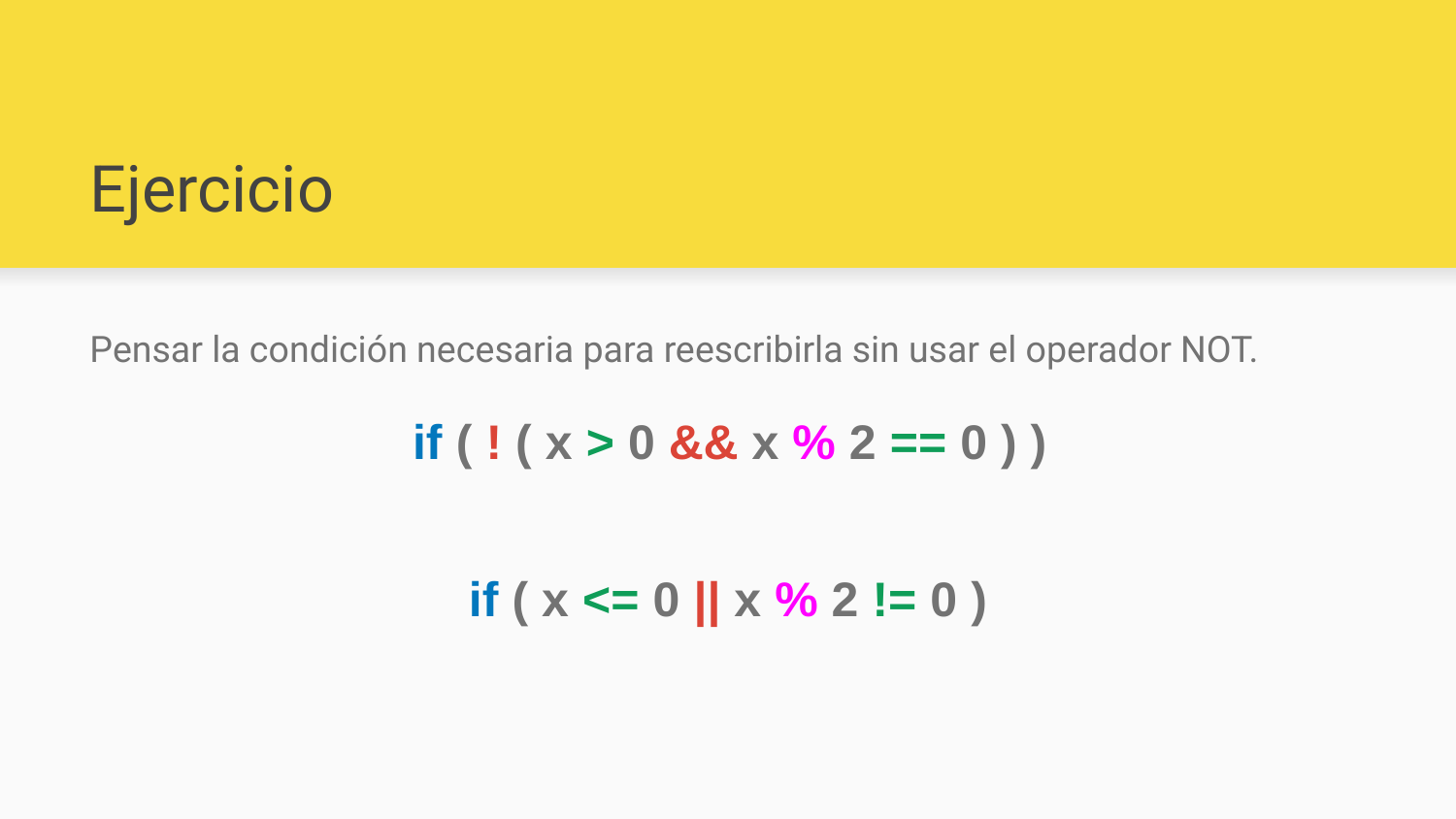

# Ejercicio
Pensar la condición necesaria para reescribirla sin usar el operador NOT.
if ( ! ( x > 0 && x % 2 == 0 ) )
if ( x <= 0 || x % 2 != 0 )